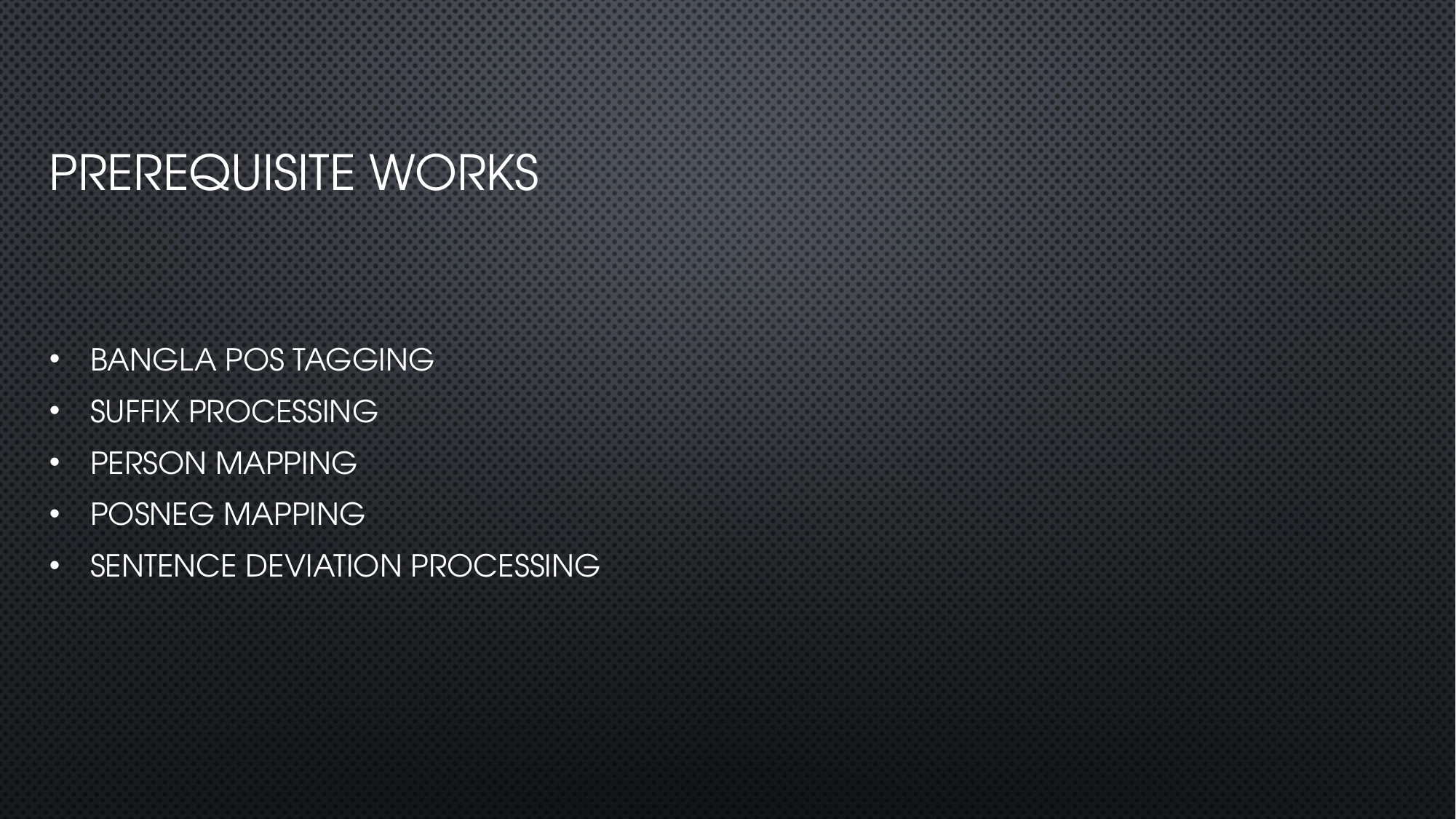

# Prerequisite Works
Bangla pos tagging
Suffix processing
Person mapping
Posneg mapping
Sentence deviation processing